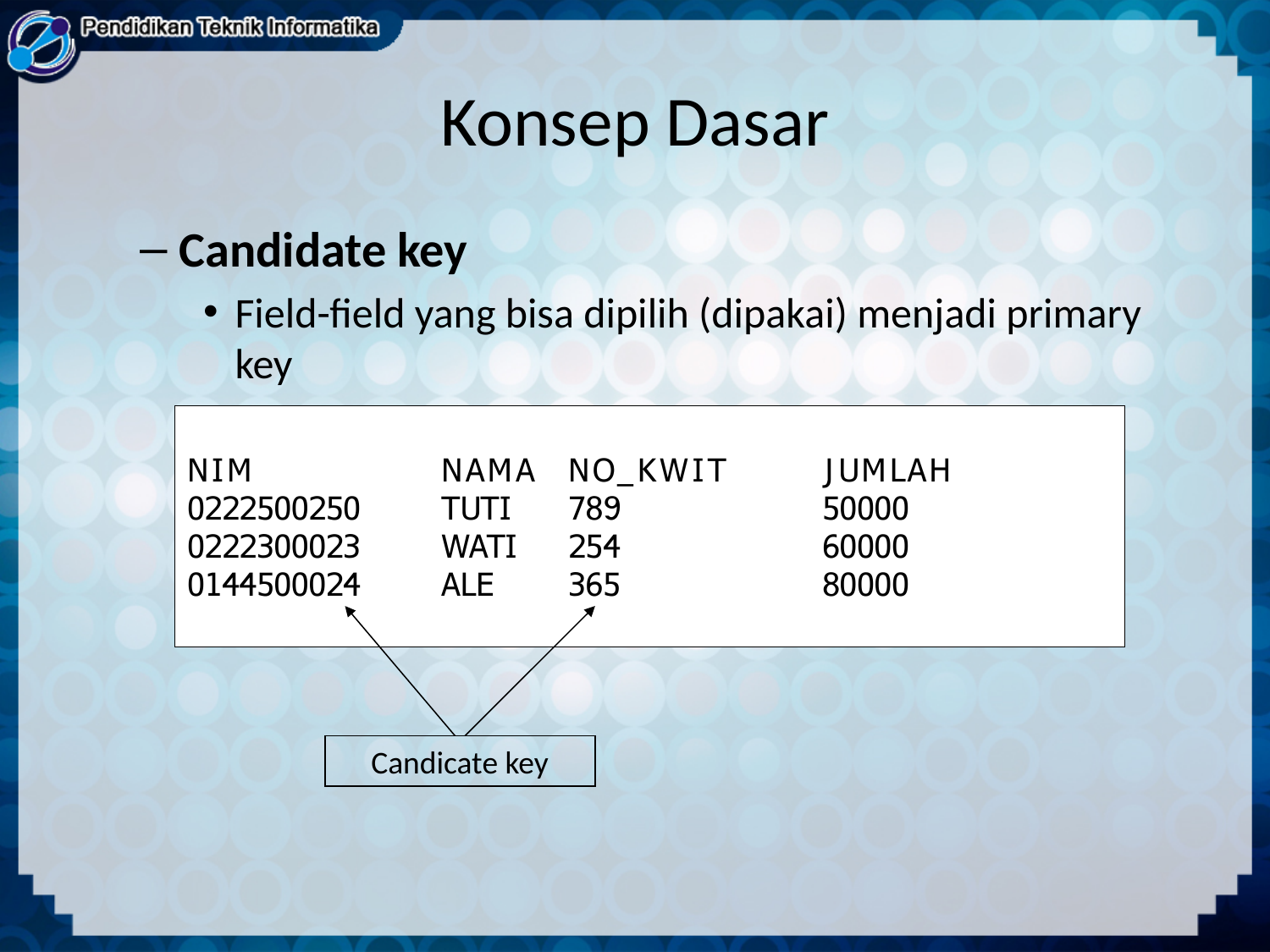

# Konsep Dasar
Candidate key
Field-field yang bisa dipilih (dipakai) menjadi primary key

NIM		NAMA	NO_KWIT	JUMLAH
0222500250	TUTI	789		50000
0222300023	WATI	254		60000
0144500024	ALE	365		80000

Candicate key